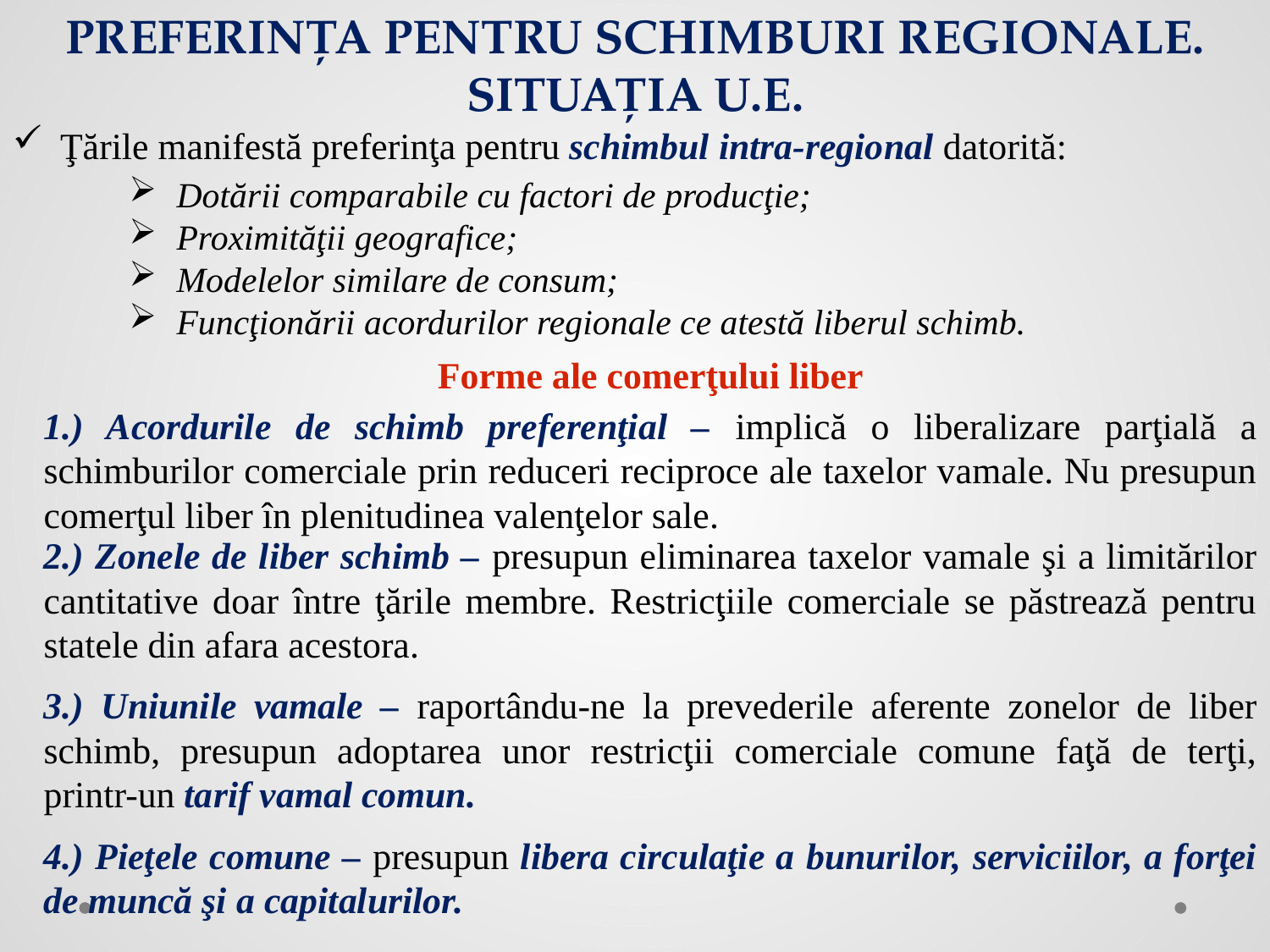

PREFERINŢA PENTRU SCHIMBURI REGIONALE. SITUAŢIA U.E.
Ţările manifestă preferinţa pentru schimbul intra-regional datorită:

Dotării comparabile cu factori de producţie;
Proximităţii geografice;
Modelelor similare de consum;
Funcţionării acordurilor regionale ce atestă liberul schimb.
Forme ale comerţului liber
1.) Acordurile de schimb preferenţial – implică o liberalizare parţială a schimburilor comerciale prin reduceri reciproce ale taxelor vamale. Nu presupun comerţul liber în plenitudinea valenţelor sale.

2.) Zonele de liber schimb – presupun eliminarea taxelor vamale şi a limitărilor cantitative doar între ţările membre. Restricţiile comerciale se păstrează pentru statele din afara acestora.
3.) Uniunile vamale – raportându-ne la prevederile aferente zonelor de liber schimb, presupun adoptarea unor restricţii comerciale comune faţă de terţi, printr-un tarif vamal comun.
4.) Pieţele comune – presupun libera circulaţie a bunurilor, serviciilor, a forţei de muncă şi a capitalurilor.